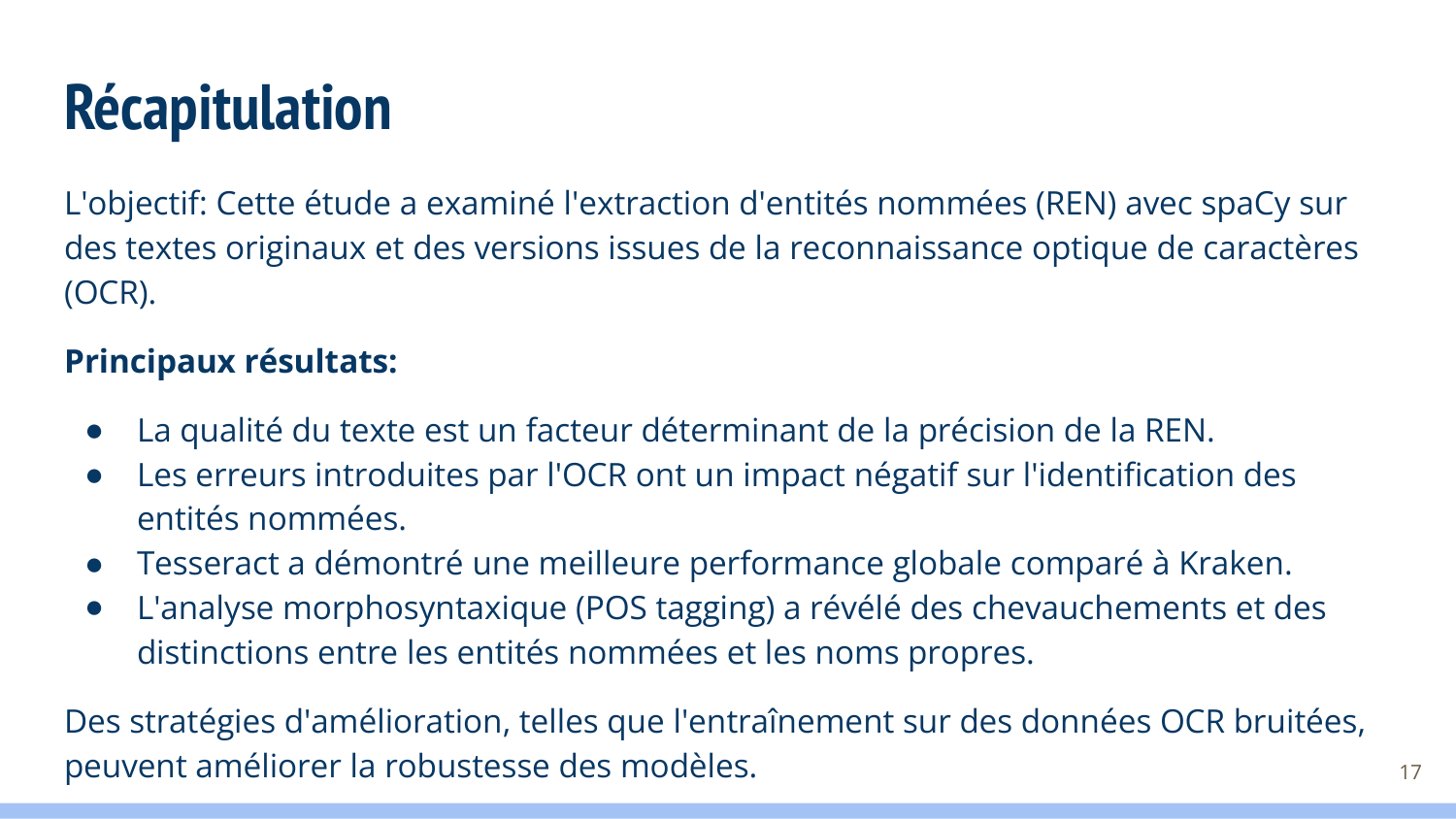

# Récapitulation
L'objectif: Cette étude a examiné l'extraction d'entités nommées (REN) avec spaCy sur des textes originaux et des versions issues de la reconnaissance optique de caractères (OCR).
Principaux résultats:
La qualité du texte est un facteur déterminant de la précision de la REN.
Les erreurs introduites par l'OCR ont un impact négatif sur l'identification des entités nommées.
Tesseract a démontré une meilleure performance globale comparé à Kraken.
L'analyse morphosyntaxique (POS tagging) a révélé des chevauchements et des distinctions entre les entités nommées et les noms propres.
Des stratégies d'amélioration, telles que l'entraînement sur des données OCR bruitées, peuvent améliorer la robustesse des modèles.
17